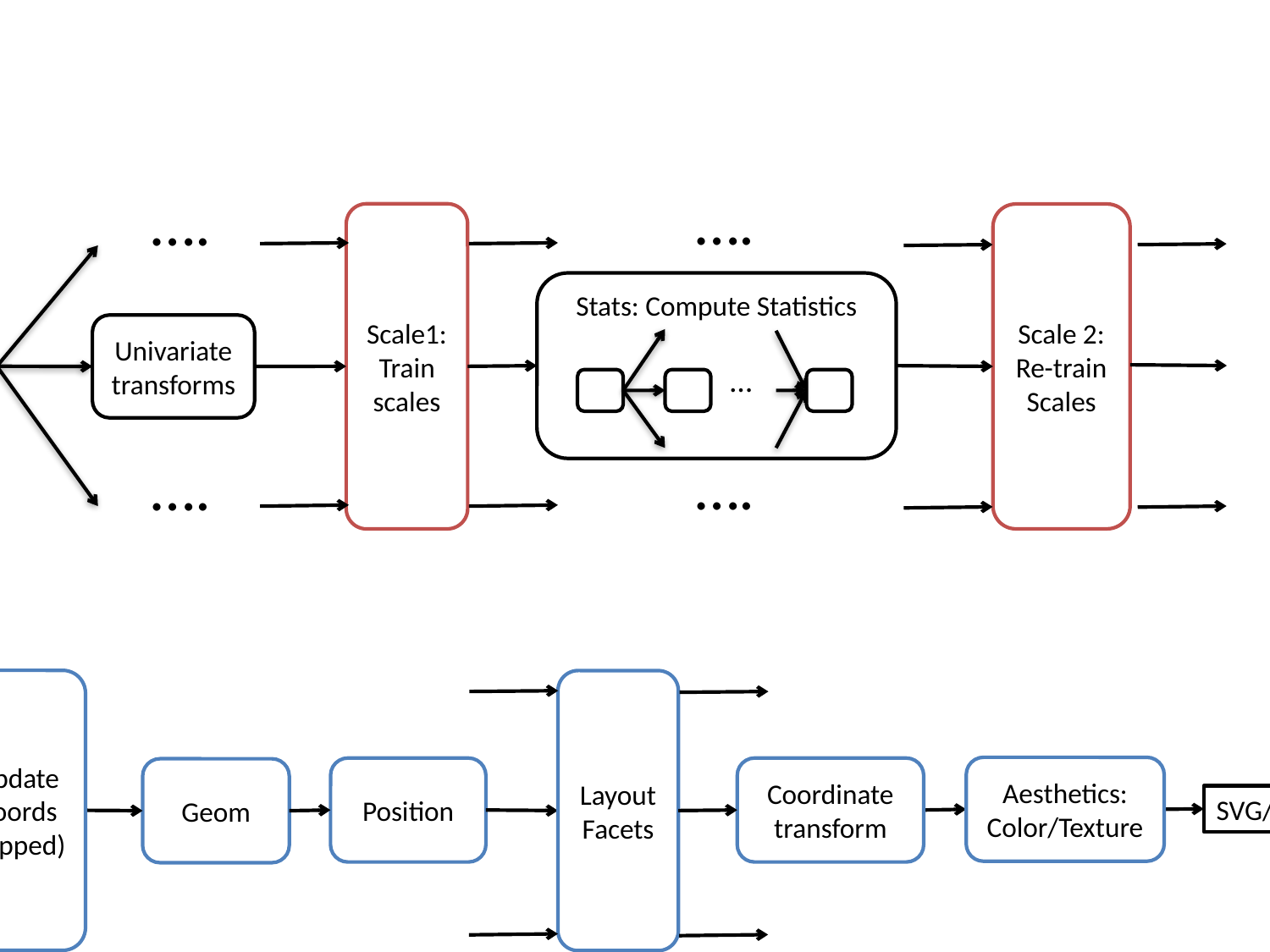

….
….
Scale1:
Train scales
Scale 2:
Re-train Scales
Stats: Compute Statistics
Split on Facets
Univariate transforms
…

….
….
Update Coords
(flipped)
Layout Facets
Aesthetics:
Color/Texture
Position
Coordinate transform
Geom
SVG/canvas